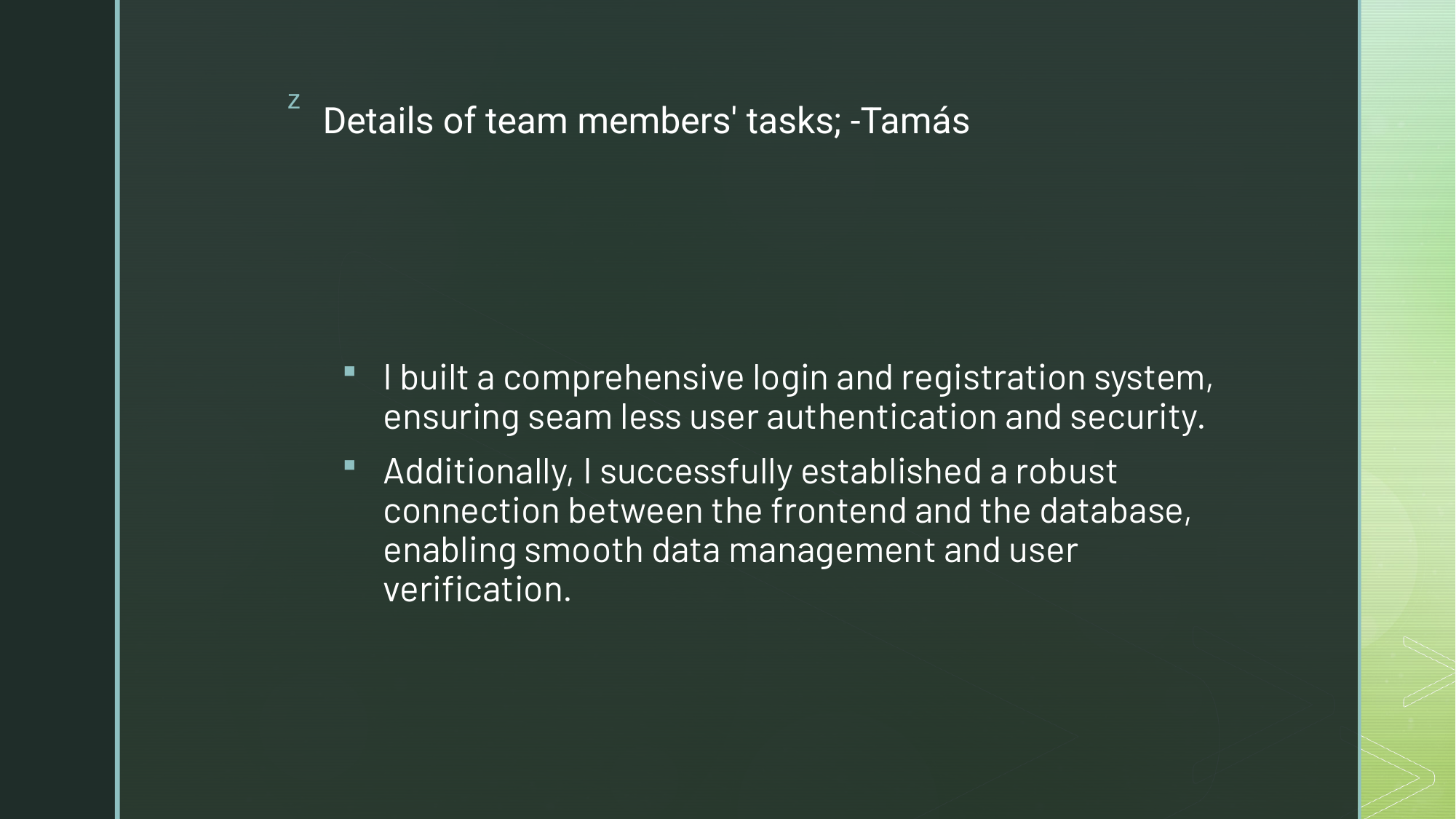

# Details of team members' tasks; -Tamás

I built a comprehensive login and registration system, ensuring seam less user authentication and security.
Additionally, I successfully established a robust connection between the frontend and the database, enabling smooth data management and user verification.